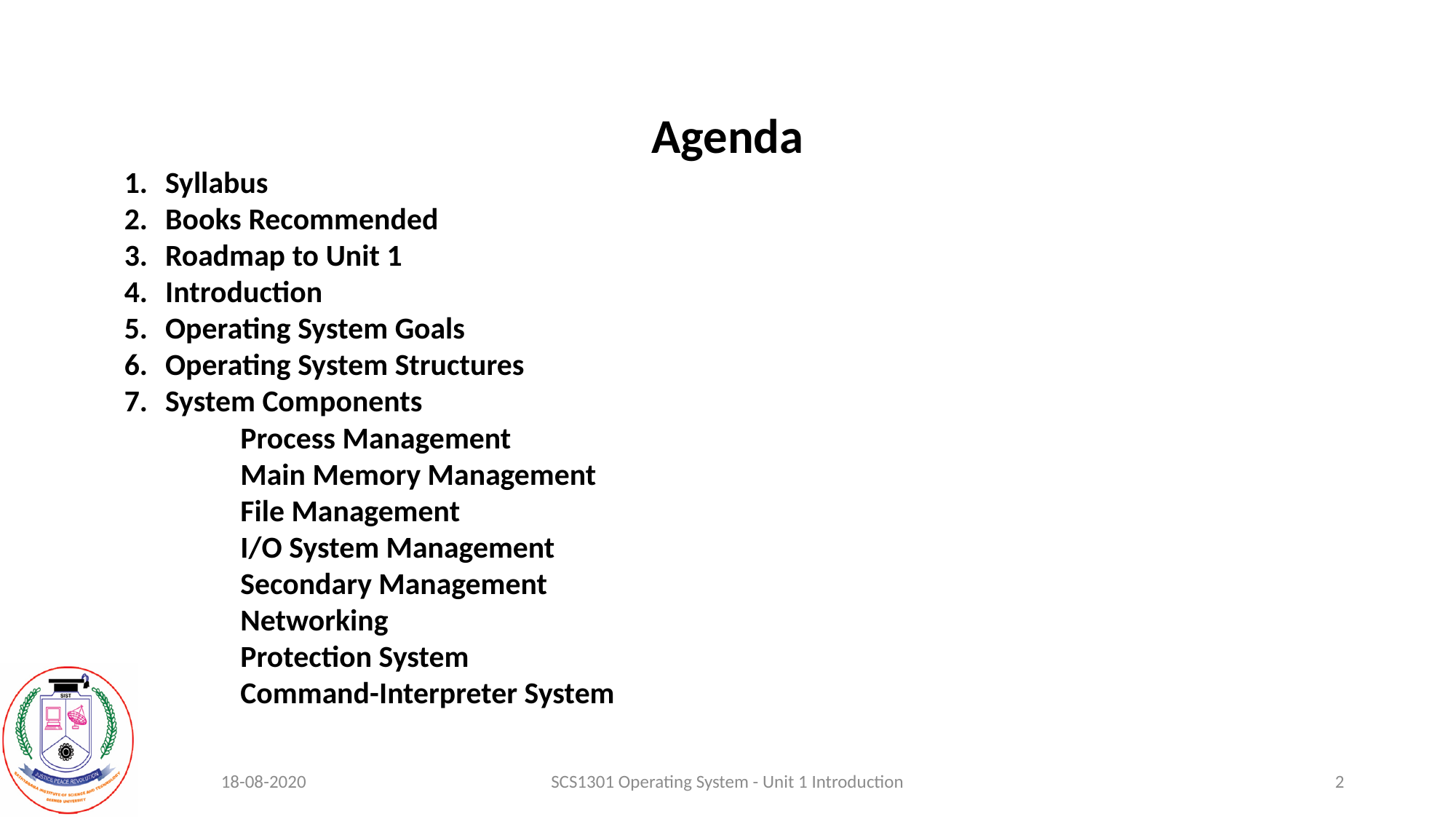

Agenda
Syllabus
Books Recommended
Roadmap to Unit 1
Introduction
Operating System Goals
Operating System Structures
System Components
	 Process Management
	 Main Memory Management
	 File Management
	 I/O System Management
	 Secondary Management
	 Networking
	 Protection System
	 Command-Interpreter System

18-08-2020
SCS1301 Operating System - Unit 1 Introduction
2